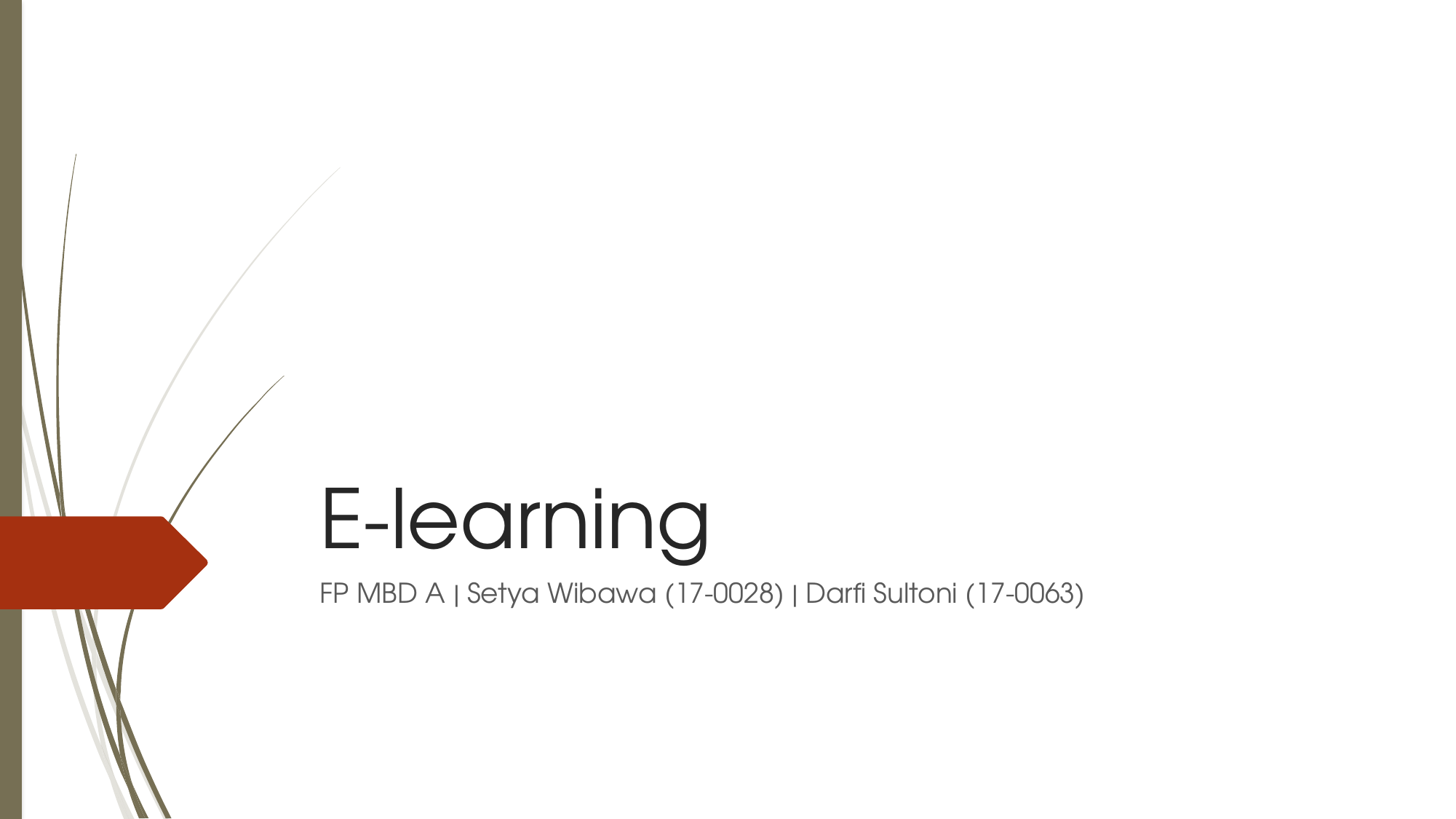

E-learning
FP MBD A | Setya Wibawa (17-0028) | Darfi Sultoni (17-0063)